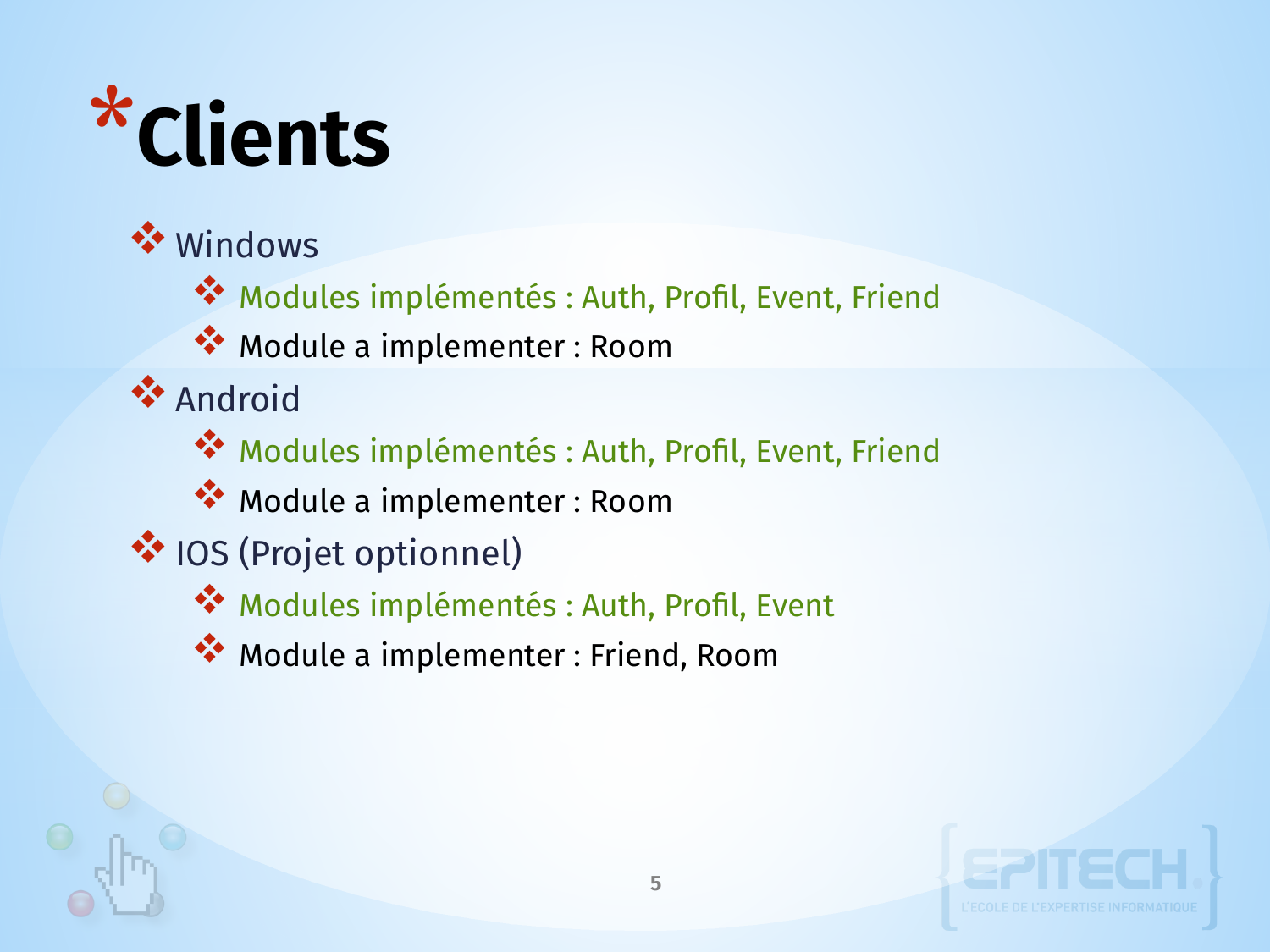

# Clients
Windows
Modules implémentés : Auth, Profil, Event, Friend
Module a implementer : Room
Android
Modules implémentés : Auth, Profil, Event, Friend
Module a implementer : Room
IOS (Projet optionnel)
Modules implémentés : Auth, Profil, Event
Module a implementer : Friend, Room

5